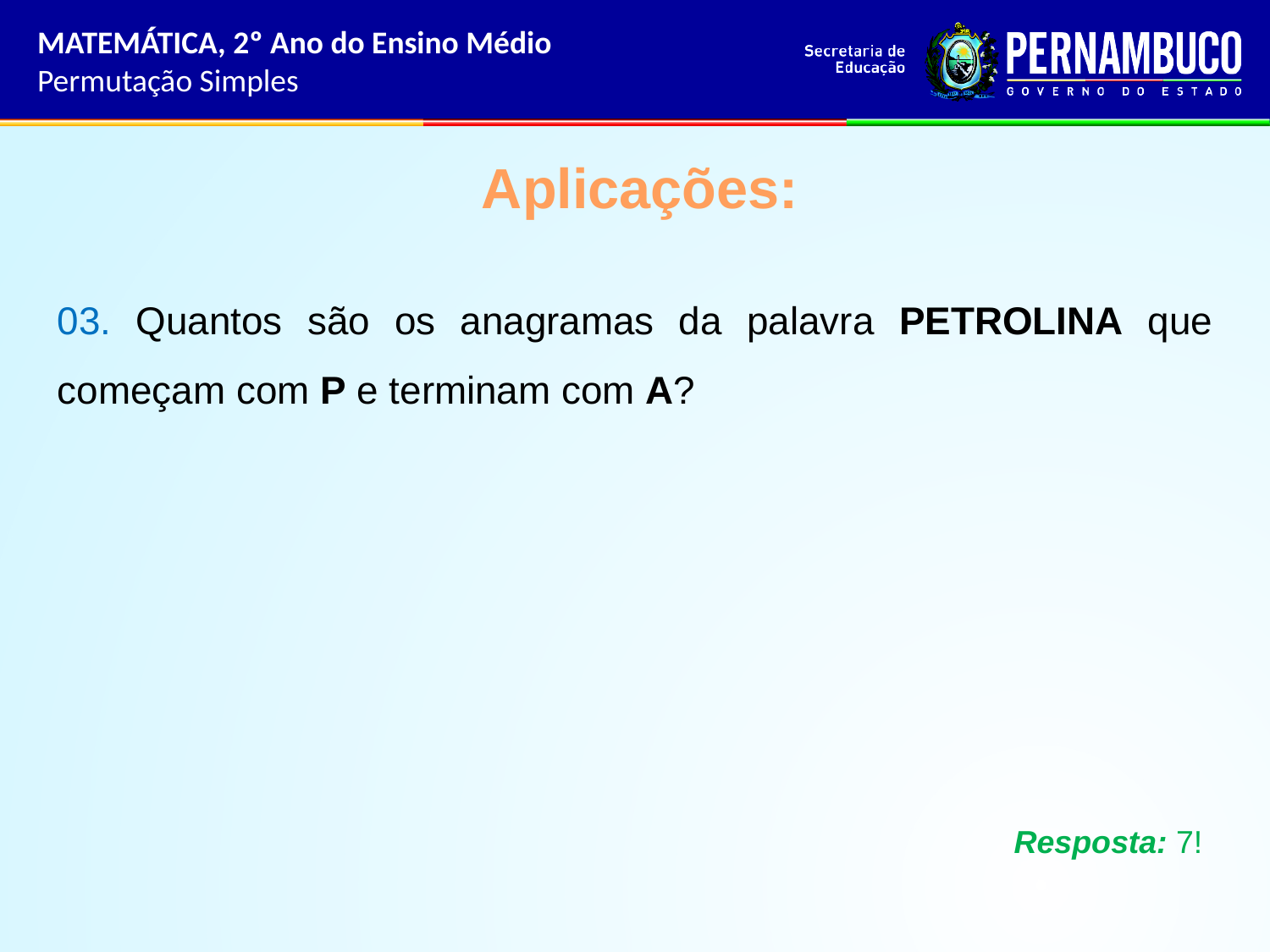

MATEMÁTICA, 2º Ano do Ensino Médio
Permutação Simples
Aplicações:
03. Quantos são os anagramas da palavra PETROLINA que começam com P e terminam com A?

Resposta: 7!